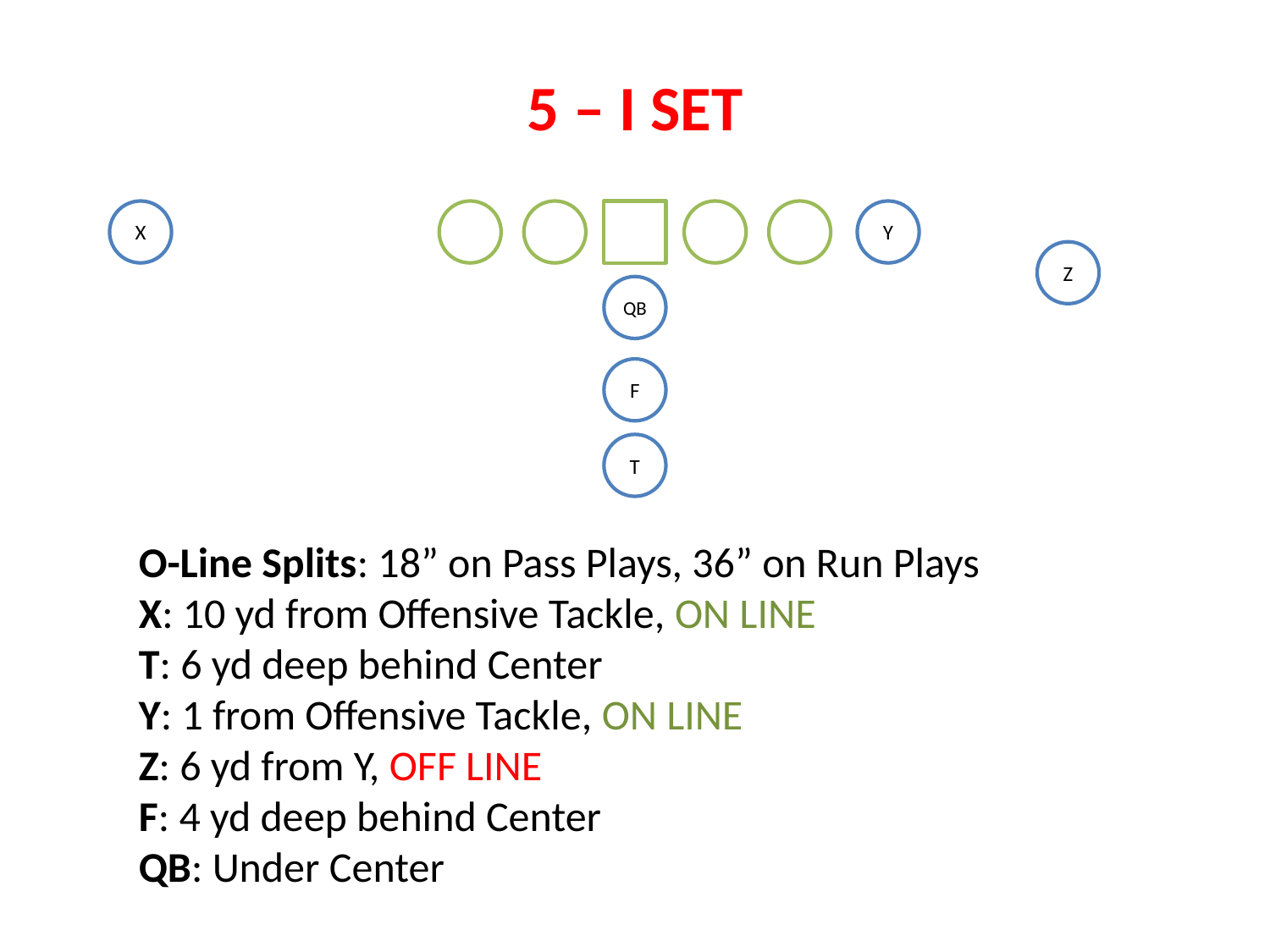

5 – I SET
X

Y
Z
QB
F
T
O-Line Splits: 18” on Pass Plays, 36” on Run Plays
X: 10 yd from Offensive Tackle, ON LINE
T: 6 yd deep behind Center
Y: 1 from Offensive Tackle, ON LINE
Z: 6 yd from Y, OFF LINE
F: 4 yd deep behind Center
QB: Under Center